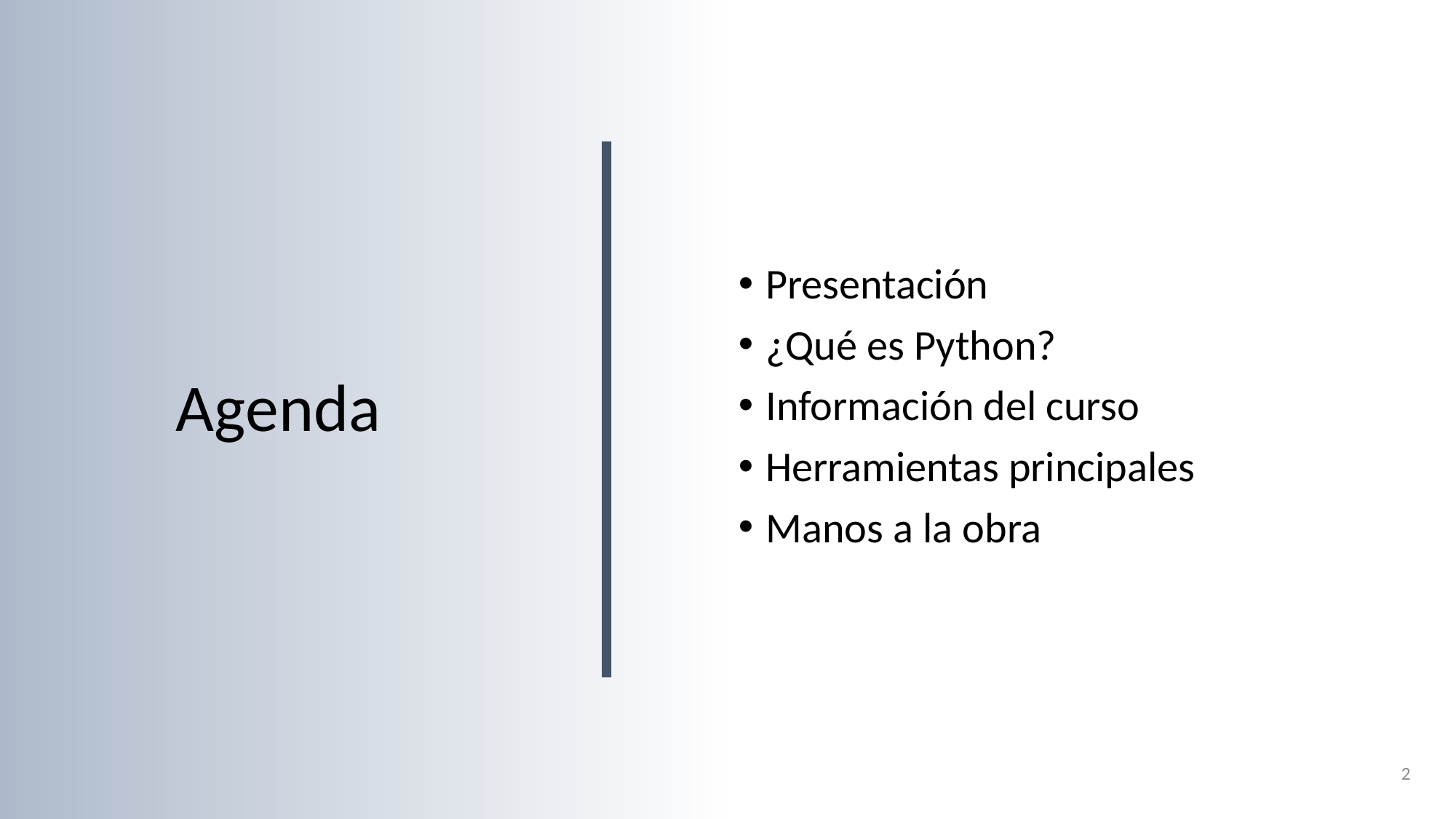

# Agenda
Presentación
¿Qué es Python?
Información del curso
Herramientas principales
Manos a la obra

2